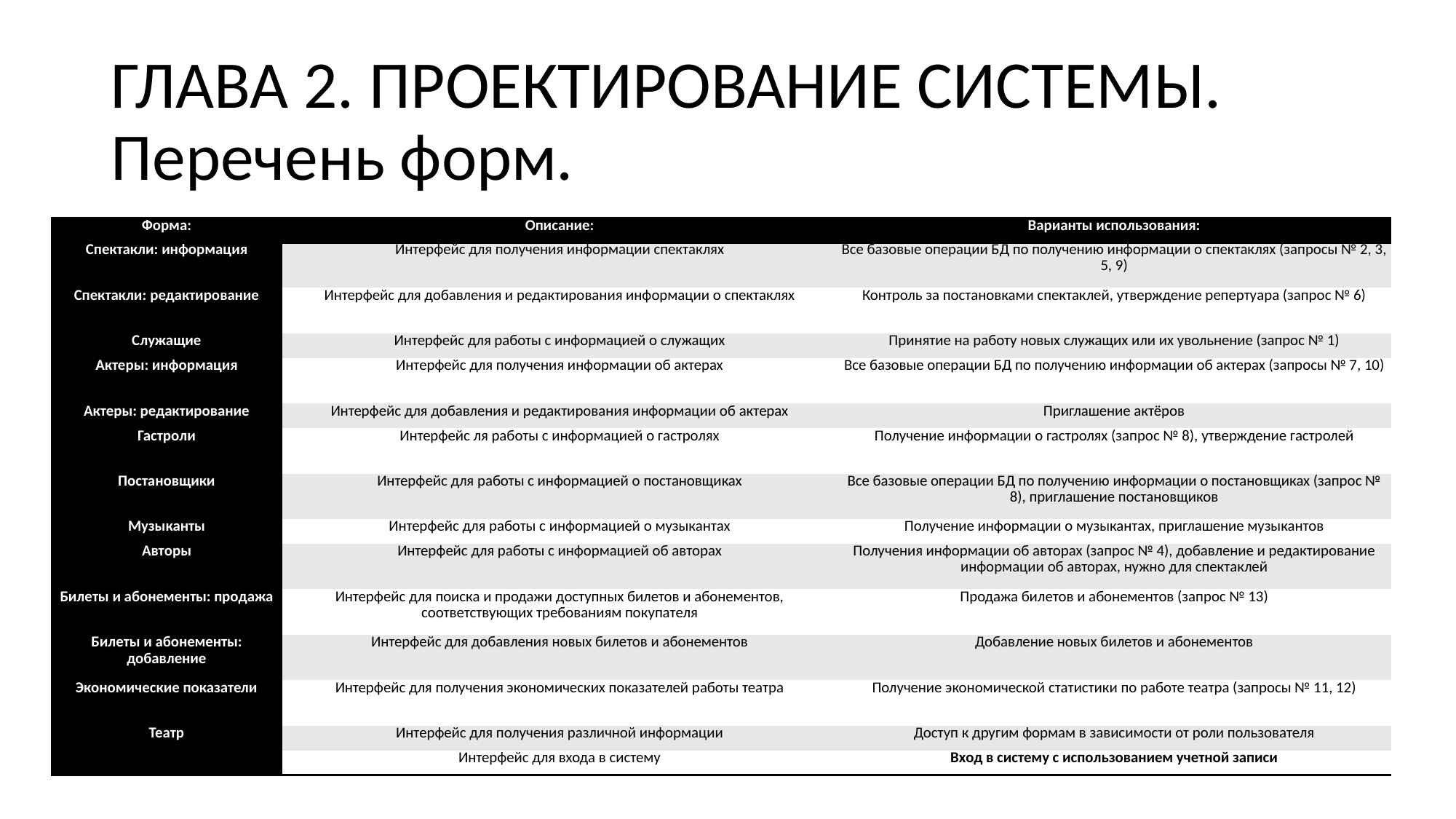

# ГЛАВА 2. ПРОЕКТИРОВАНИЕ СИСТЕМЫ. Перечень форм.
| Форма: | Описание: | Варианты использования: |
| --- | --- | --- |
| Спектакли: информация | Интерфейс для получения информации спектаклях | Все базовые операции БД по получению информации о спектаклях (запросы № 2, 3, 5, 9) |
| Спектакли: редактирование | Интерфейс для добавления и редактирования информации о спектаклях | Контроль за постановками спектаклей, утверждение репертуара (запрос № 6) |
| Служащие | Интерфейс для работы с информацией о служащих | Принятие на работу новых служащих или их увольнение (запрос № 1) |
| Актеры: информация | Интерфейс для получения информации об актерах | Все базовые операции БД по получению информации об актерах (запросы № 7, 10) |
| Актеры: редактирование | Интерфейс для добавления и редактирования информации об актерах | Приглашение актёров |
| Гастроли | Интерфейс ля работы с информацией о гастролях | Получение информации о гастролях (запрос № 8), утверждение гастролей |
| Постановщики | Интерфейс для работы с информацией о постановщиках | Все базовые операции БД по получению информации о постановщиках (запрос № 8), приглашение постановщиков |
| Музыканты | Интерфейс для работы с информацией о музыкантах | Получение информации о музыкантах, приглашение музыкантов |
| Авторы | Интерфейс для работы с информацией об авторах | Получения информации об авторах (запрос № 4), добавление и редактирование информации об авторах, нужно для спектаклей |
| Билеты и абонементы: продажа | Интерфейс для поиска и продажи доступных билетов и абонементов, соответствующих требованиям покупателя | Продажа билетов и абонементов (запрос № 13) |
| Билеты и абонементы: добавление | Интерфейс для добавления новых билетов и абонементов | Добавление новых билетов и абонементов |
| Экономические показатели | Интерфейс для получения экономических показателей работы театра | Получение экономической статистики по работе театра (запросы № 11, 12) |
| Театр | Интерфейс для получения различной информации | Доступ к другим формам в зависимости от роли пользователя |
| Логин | Интерфейс для входа в систему | Вход в систему с использованием учетной записи |